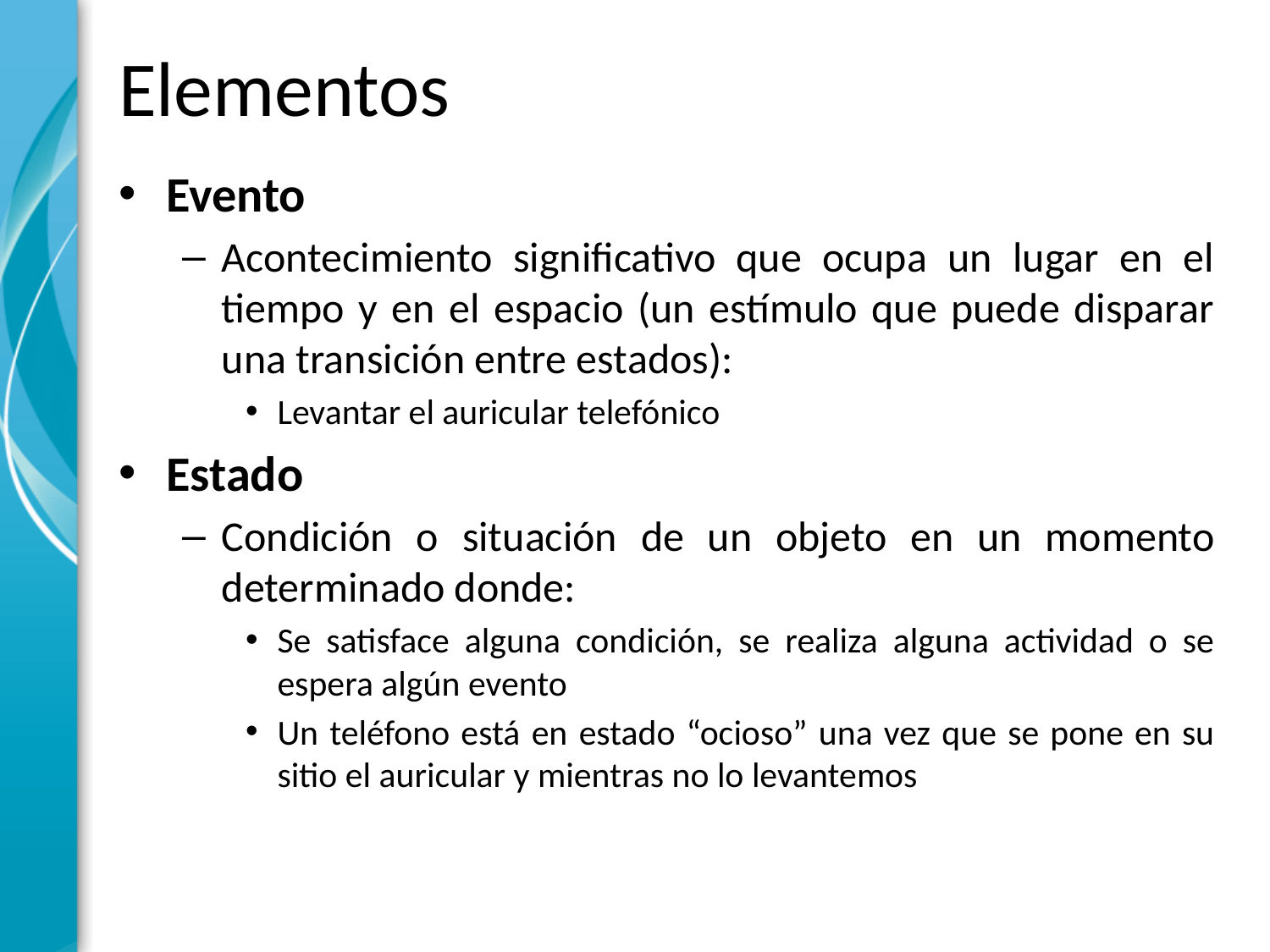

# Elementos
Evento
Acontecimiento significativo que ocupa un lugar en el tiempo y en el espacio (un estímulo que puede disparar una transición entre estados):
Levantar el auricular telefónico
Estado
Condición o situación de un objeto en un momento determinado donde:
Se satisface alguna condición, se realiza alguna actividad o se espera algún evento
Un teléfono está en estado “ocioso” una vez que se pone en su sitio el auricular y mientras no lo levantemos